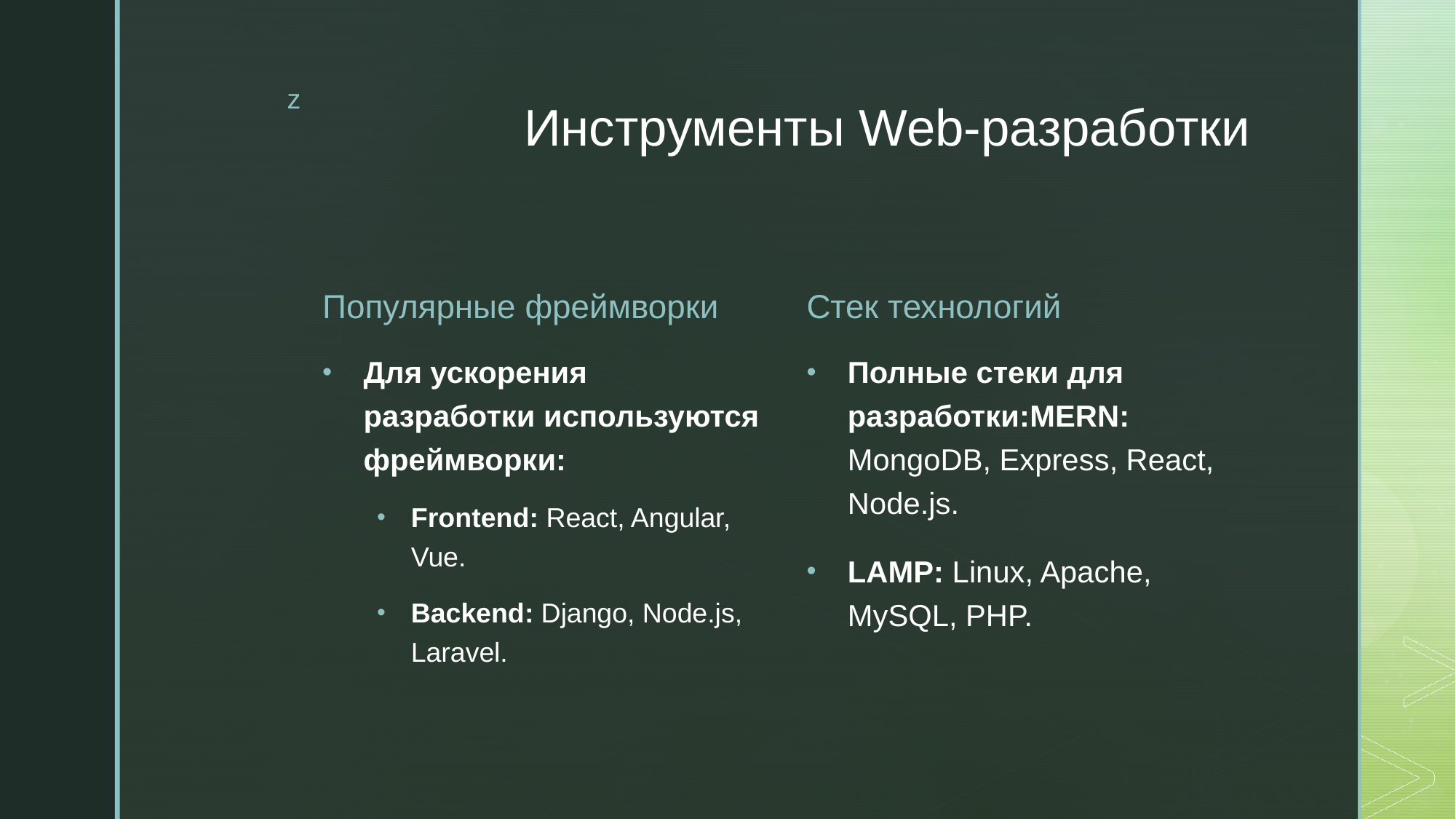

# Инструменты Web-разработки
Популярные фреймворки
Стек технологий
Для ускорения разработки используются фреймворки:
Frontend: React, Angular, Vue.
Backend: Django, Node.js, Laravel.

Полные стеки для разработки:MERN: MongoDB, Express, React, Node.js.
LAMP: Linux, Apache, MySQL, PHP.